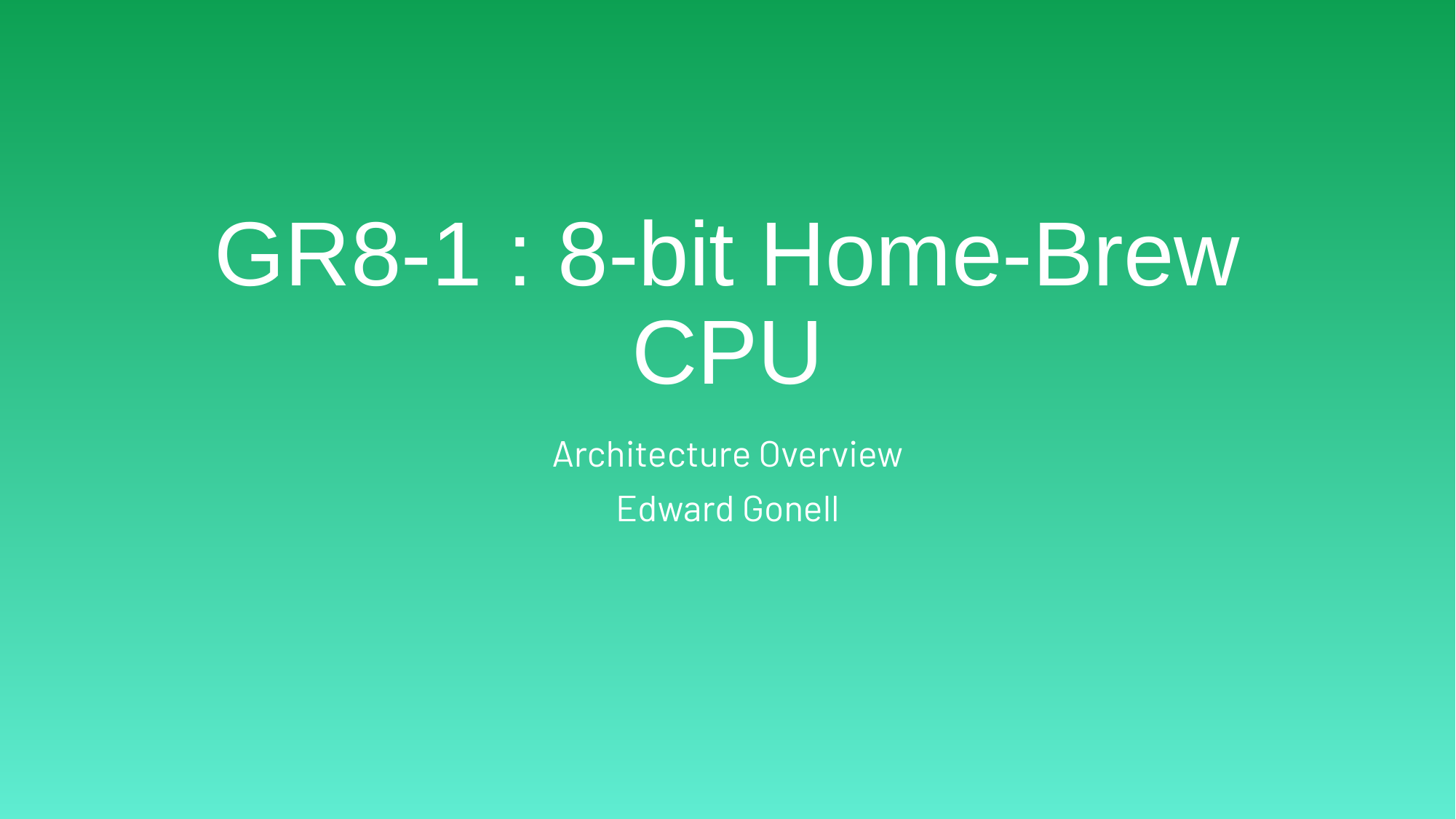

# GR8-1 : 8-bit Home-Brew CPU
Architecture Overview
Edward Gonell